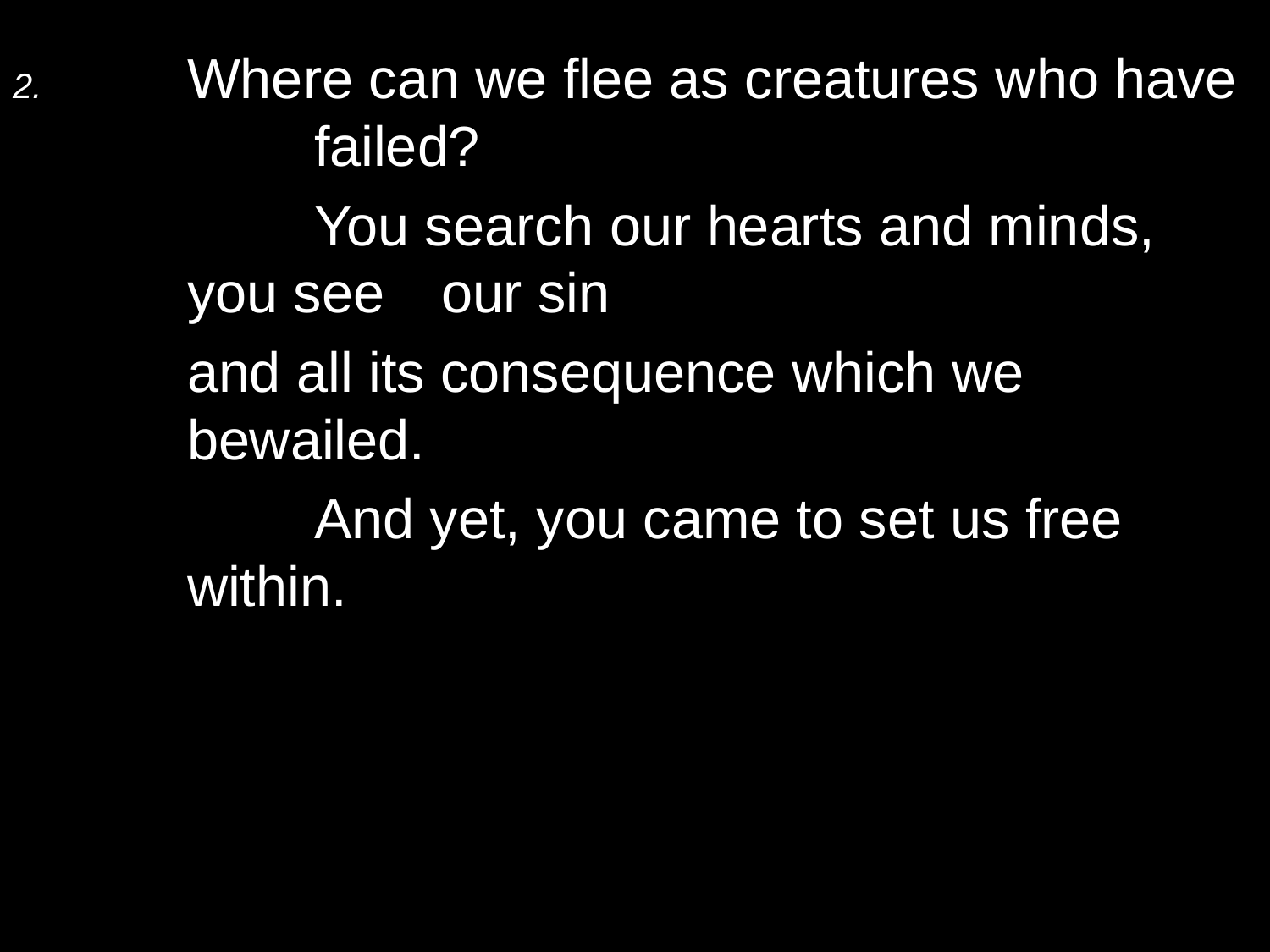

2.	Where can we flee as creatures who have 	failed?
		You search our hearts and minds, you see 	our sin
	and all its consequence which we bewailed.
		And yet, you came to set us free within.